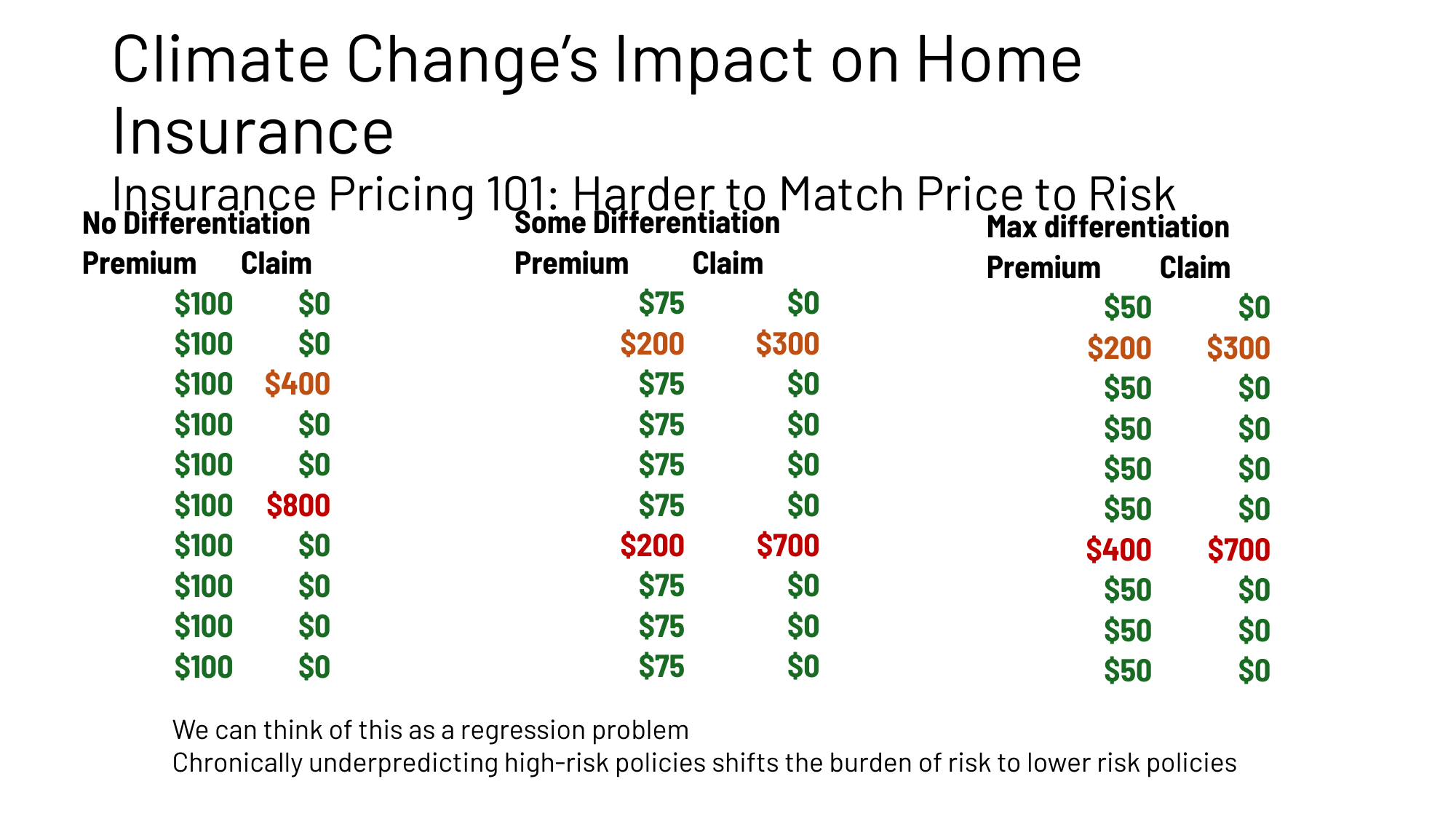

# Climate Change’s Impact on Home Insurance Insurance Pricing 101: Harder to Match Price to Risk
| Some Differentiation |  |
| --- | --- |
| Premium | Claim |
| $75 | $0 |
| $200 | $300 |
| $75 | $0 |
| $75 | $0 |
| $75 | $0 |
| $75 | $0 |
| $200 | $700 |
| $75 | $0 |
| $75 | $0 |
| $75 | $0 |
| No Differentiation |  |
| --- | --- |
| Premium | Claim |
| $100 | $0 |
| $100 | $0 |
| $100 | $400 |
| $100 | $0 |
| $100 | $0 |
| $100 | $800 |
| $100 | $0 |
| $100 | $0 |
| $100 | $0 |
| $100 | $0 |
| Max differentiation |  |
| --- | --- |
| Premium | Claim |
| $50 | $0 |
| $200 | $300 |
| $50 | $0 |
| $50 | $0 |
| $50 | $0 |
| $50 | $0 |
| $400 | $700 |
| $50 | $0 |
| $50 | $0 |
| $50 | $0 |
We can think of this as a regression problem
Chronically underpredicting high-risk policies shifts the burden of risk to lower risk policies